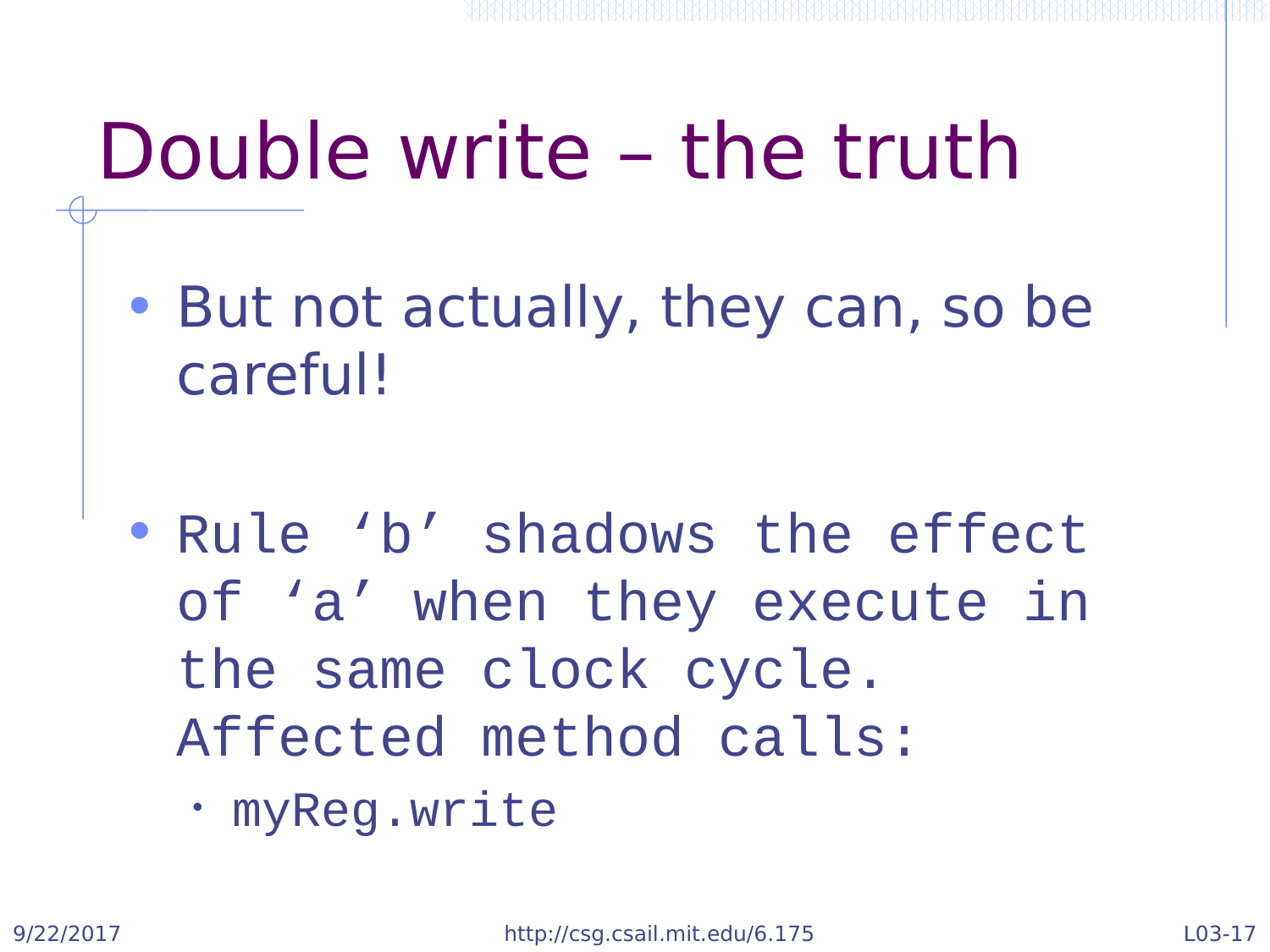

# Double write – the truth
But not actually, they can, so be careful!

Rule ‘b’ shadows the effect of ‘a’ when they execute in the same clock cycle. Affected method calls:
myReg.write
9/22/2017
http://csg.csail.mit.edu/6.175
L03-17